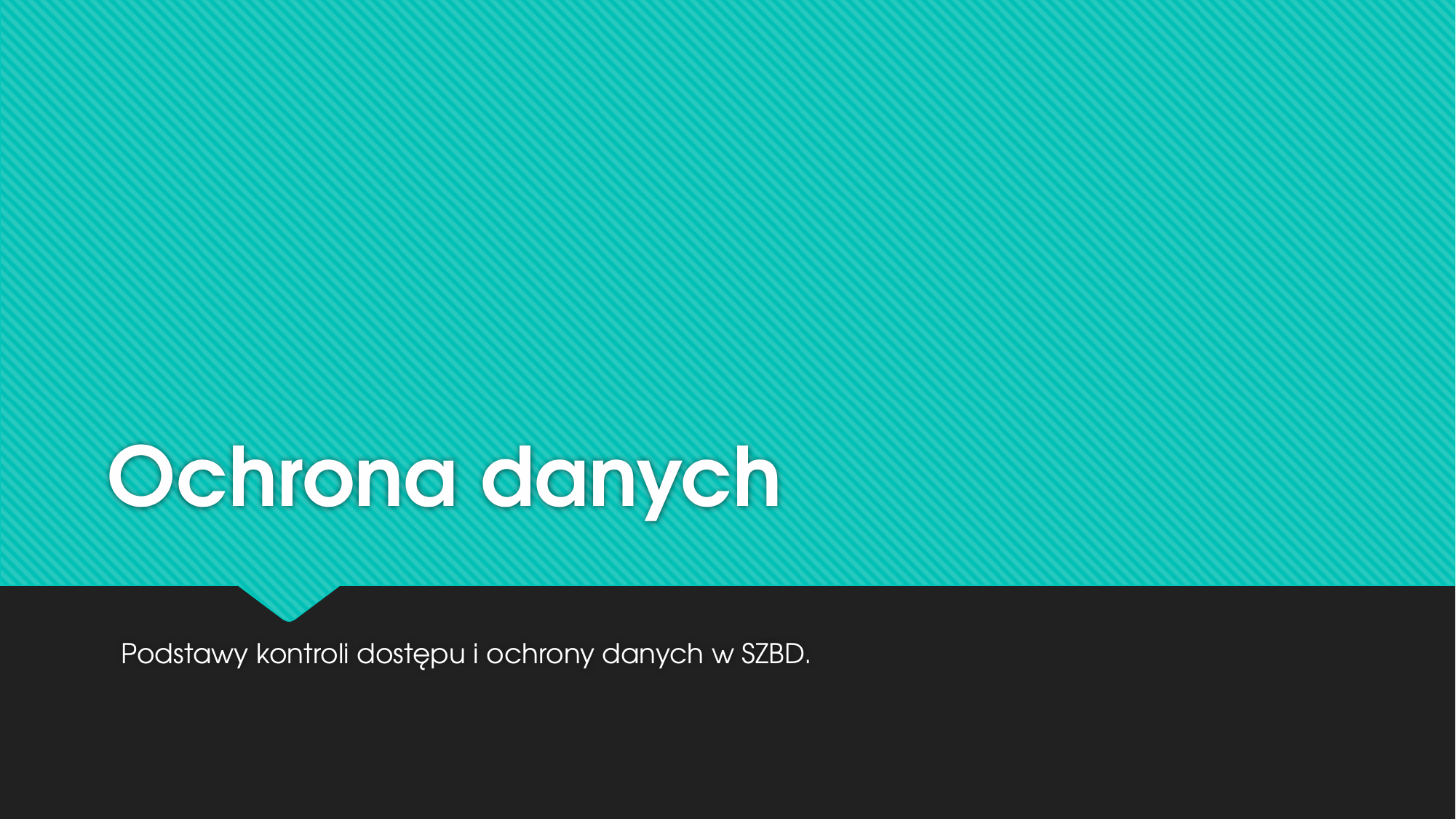

# Ochrona danych
Podstawy kontroli dostępu i ochrony danych w SZBD.